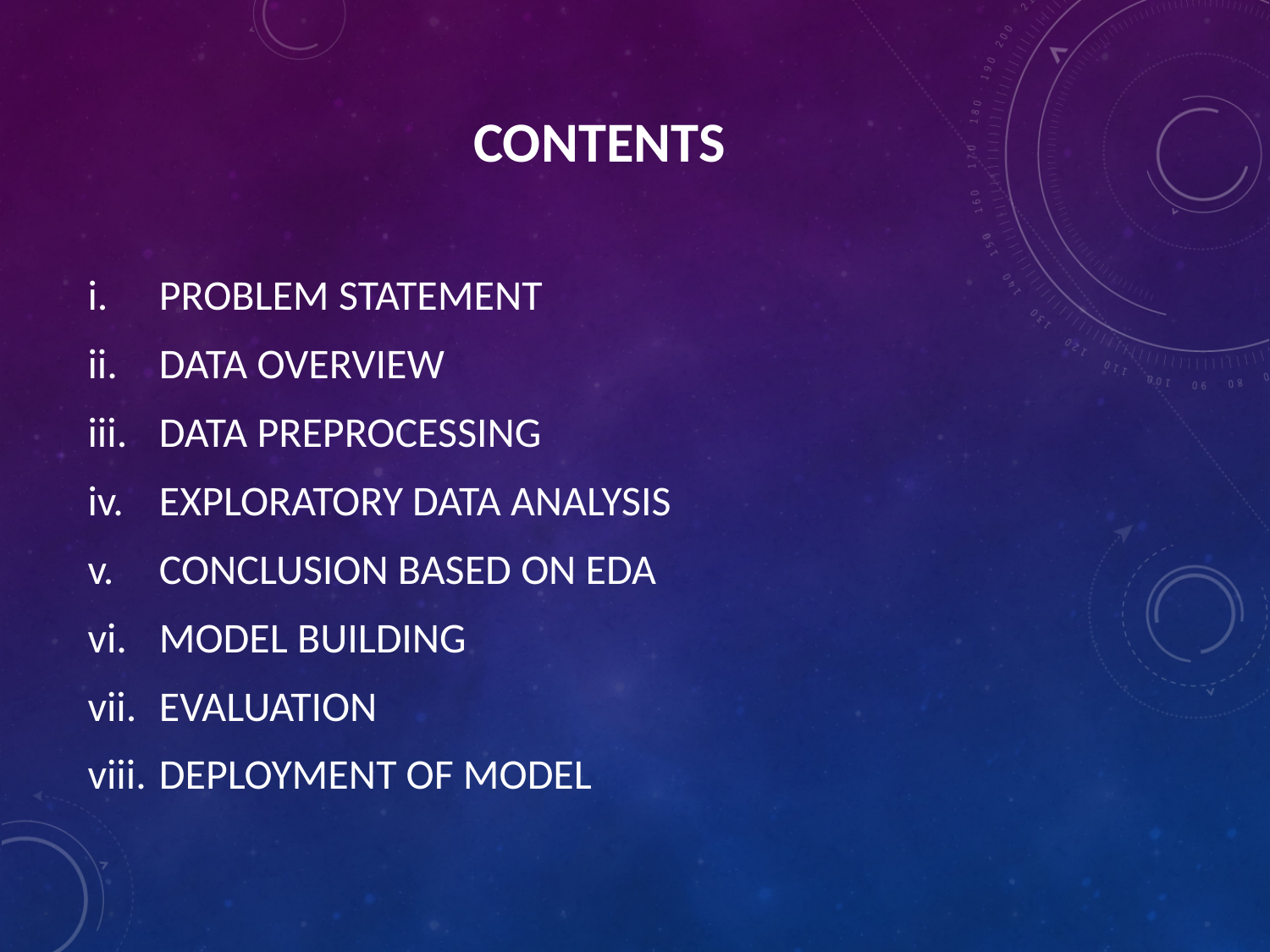

# CONTENTS

PROBLEM STATEMENT
DATA OVERVIEW
DATA PREPROCESSING
EXPLORATORY DATA ANALYSIS
CONCLUSION BASED ON EDA
MODEL BUILDING
EVALUATION
DEPLOYMENT OF MODEL